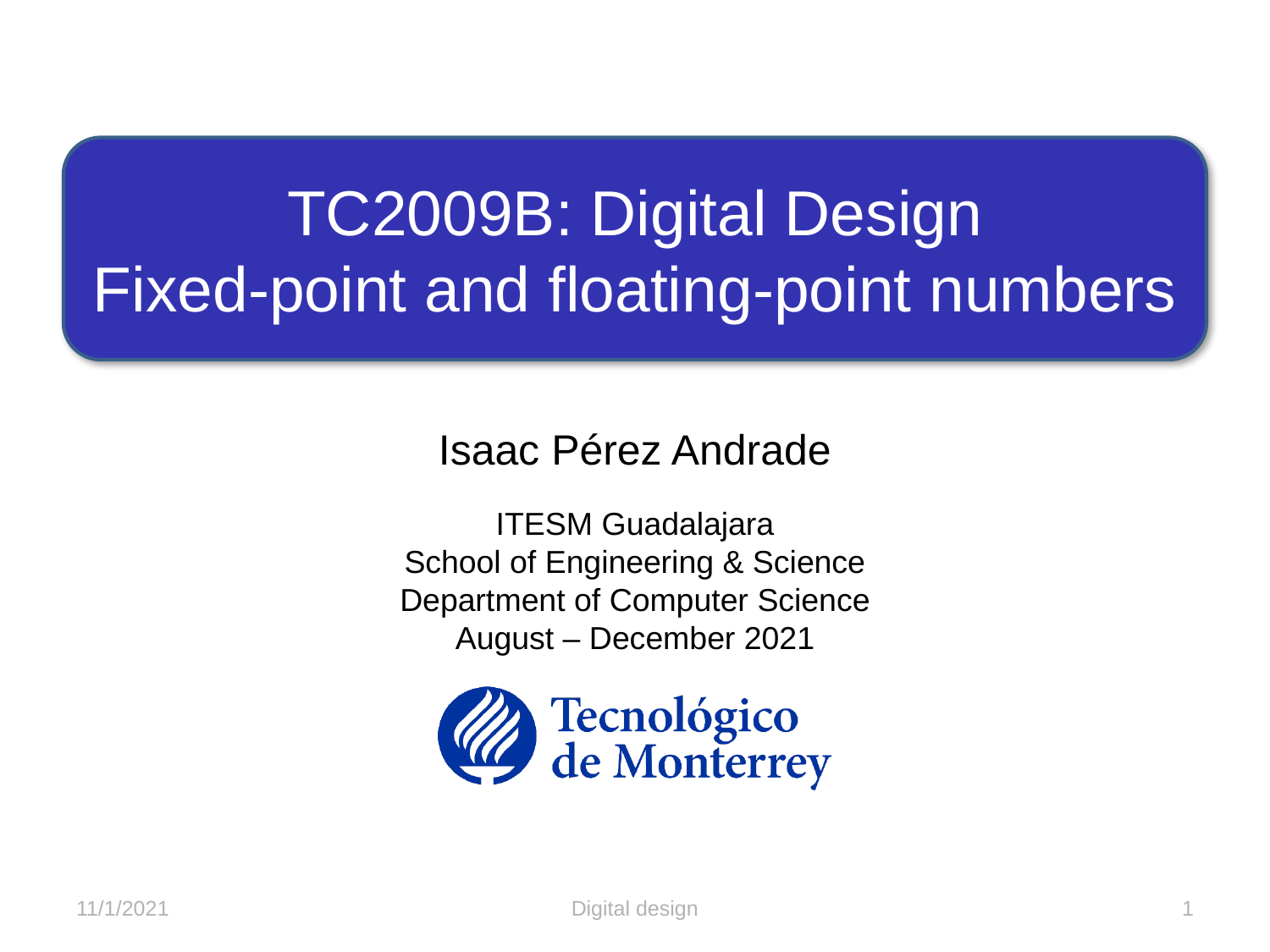

# TC2009B: Digital Design Fixed-point and floating-point numbers
11/1/2021
Digital design
1